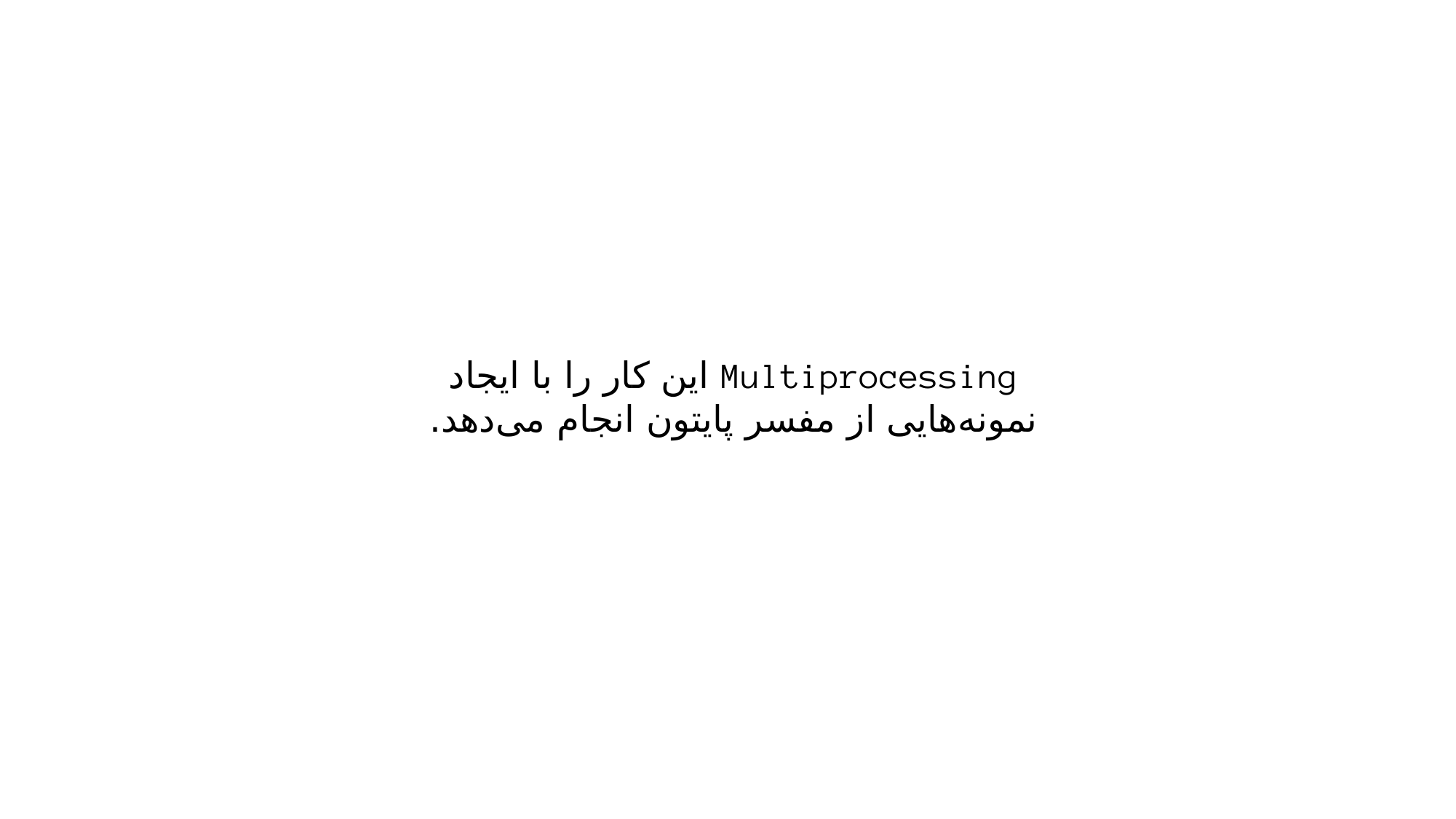

Multiprocessing این کار را با ایجاد نمونه‌هایی از مفسر پایتون انجام می‌دهد.